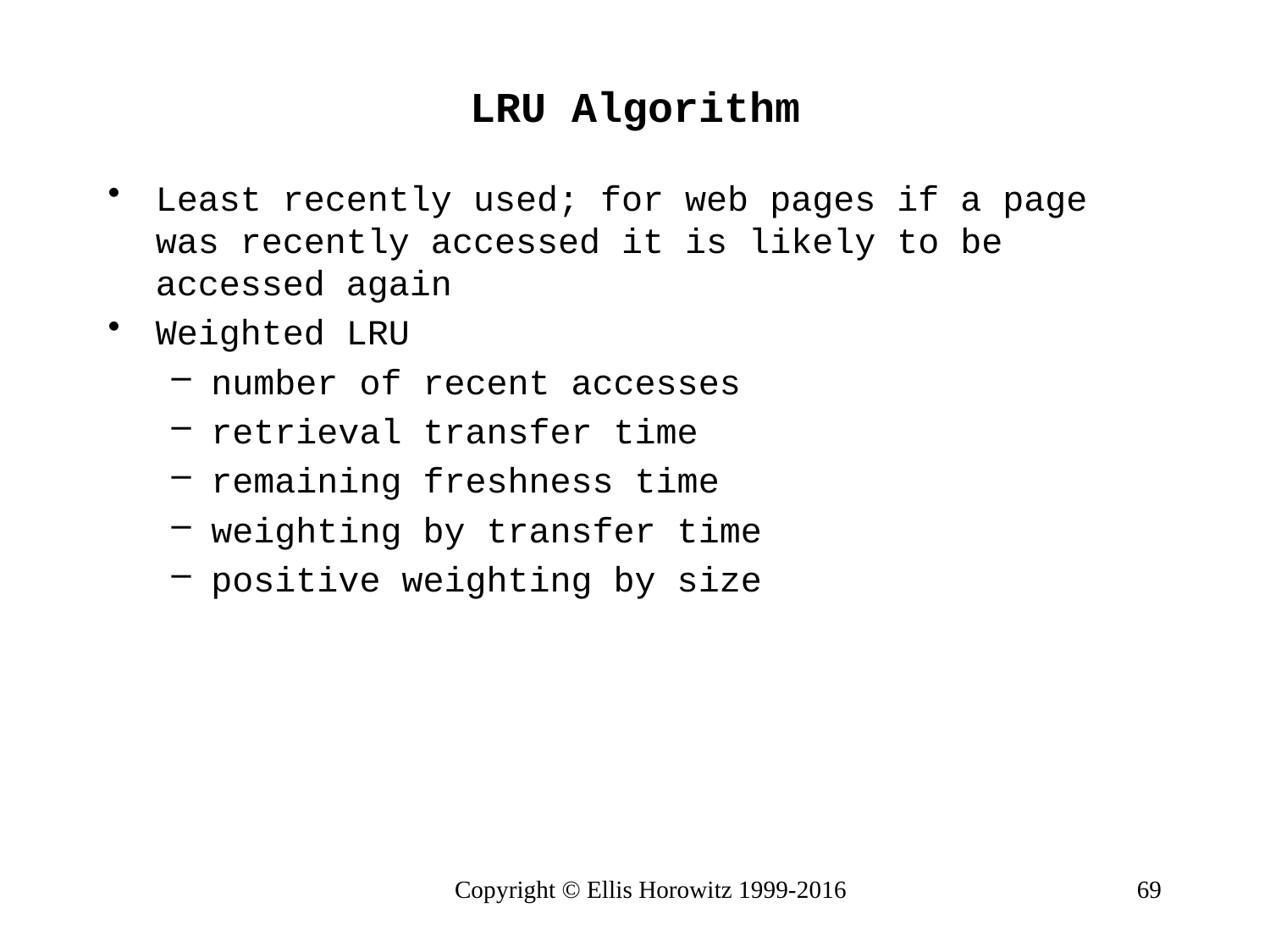

# LRU Algorithm
Least recently used; for web pages if a page was recently accessed it is likely to be accessed again
Weighted LRU
number of recent accesses
retrieval transfer time
remaining freshness time
weighting by transfer time
positive weighting by size
Copyright © Ellis Horowitz 1999-2016
69